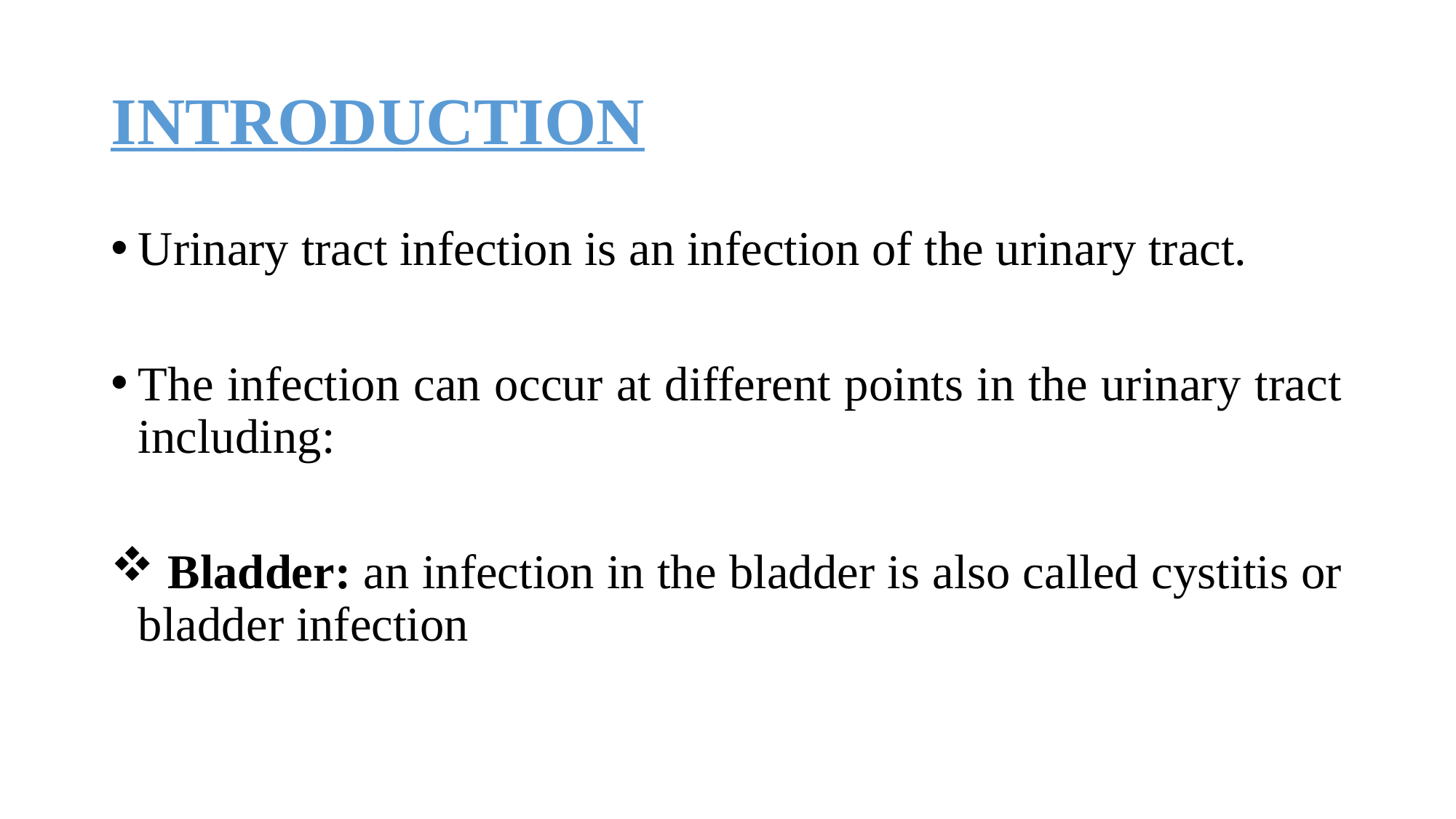

# INTRODUCTION
Urinary tract infection is an infection of the urinary tract.

The infection can occur at different points in the urinary tract including:

 Bladder: an infection in the bladder is also called cystitis or bladder infection